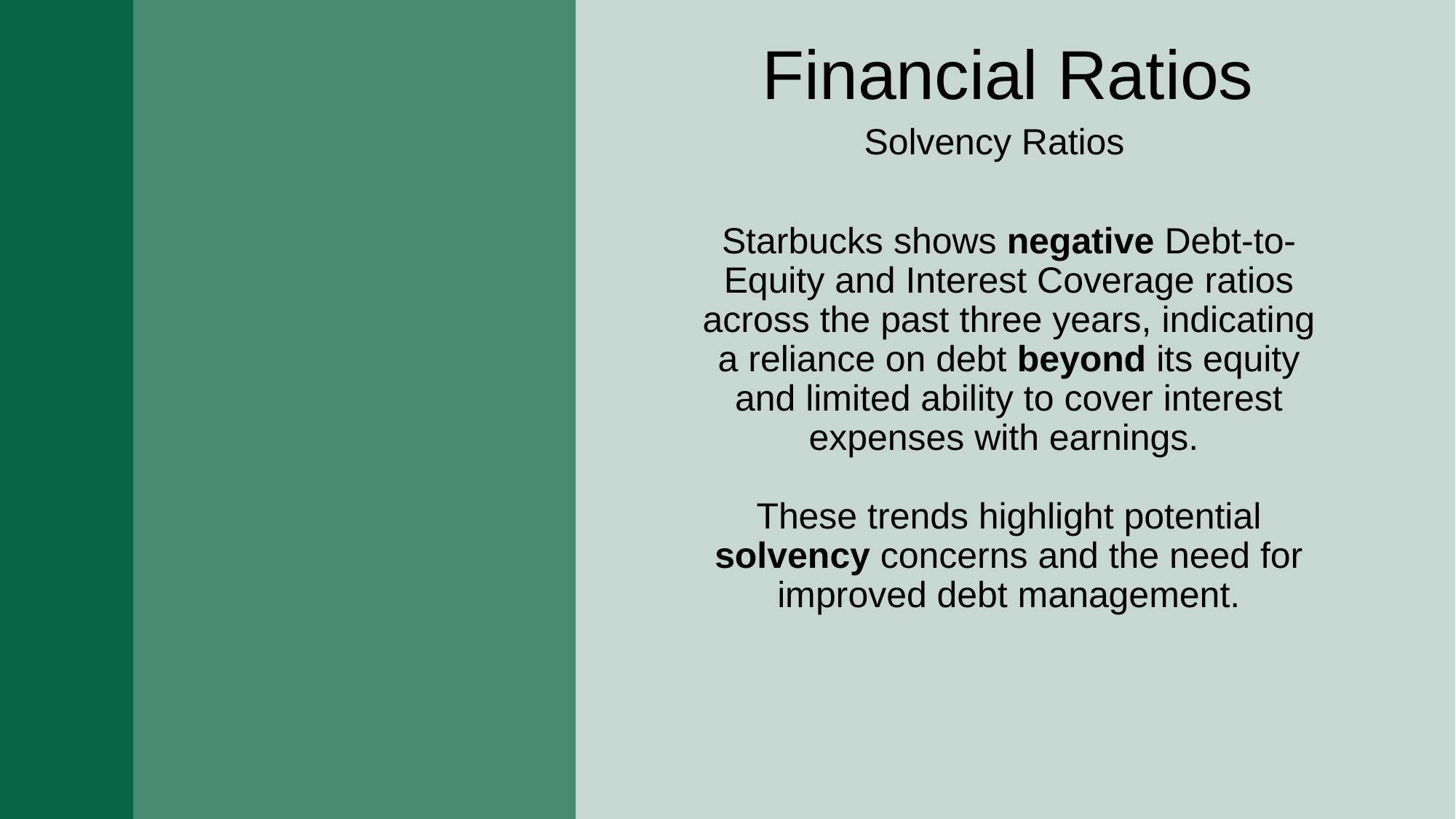

Financial Ratios
Solvency Ratios
Starbucks shows negative Debt-to-Equity and Interest Coverage ratios across the past three years, indicating a reliance on debt beyond its equity and limited ability to cover interest expenses with earnings.
These trends highlight potential solvency concerns and the need for improved debt management.